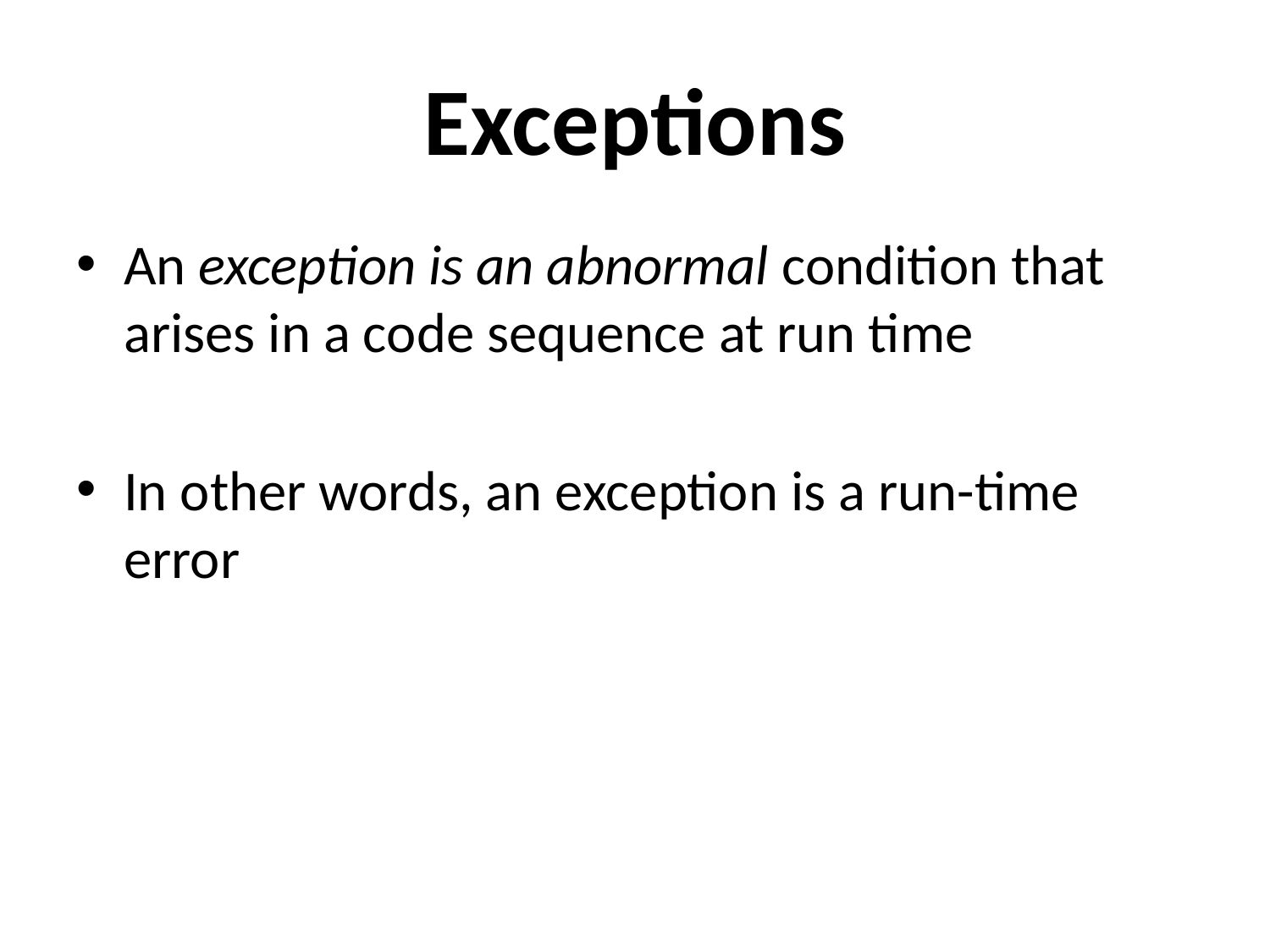

# Exceptions
An exception is an abnormal condition that arises in a code sequence at run time

In other words, an exception is a run-time error